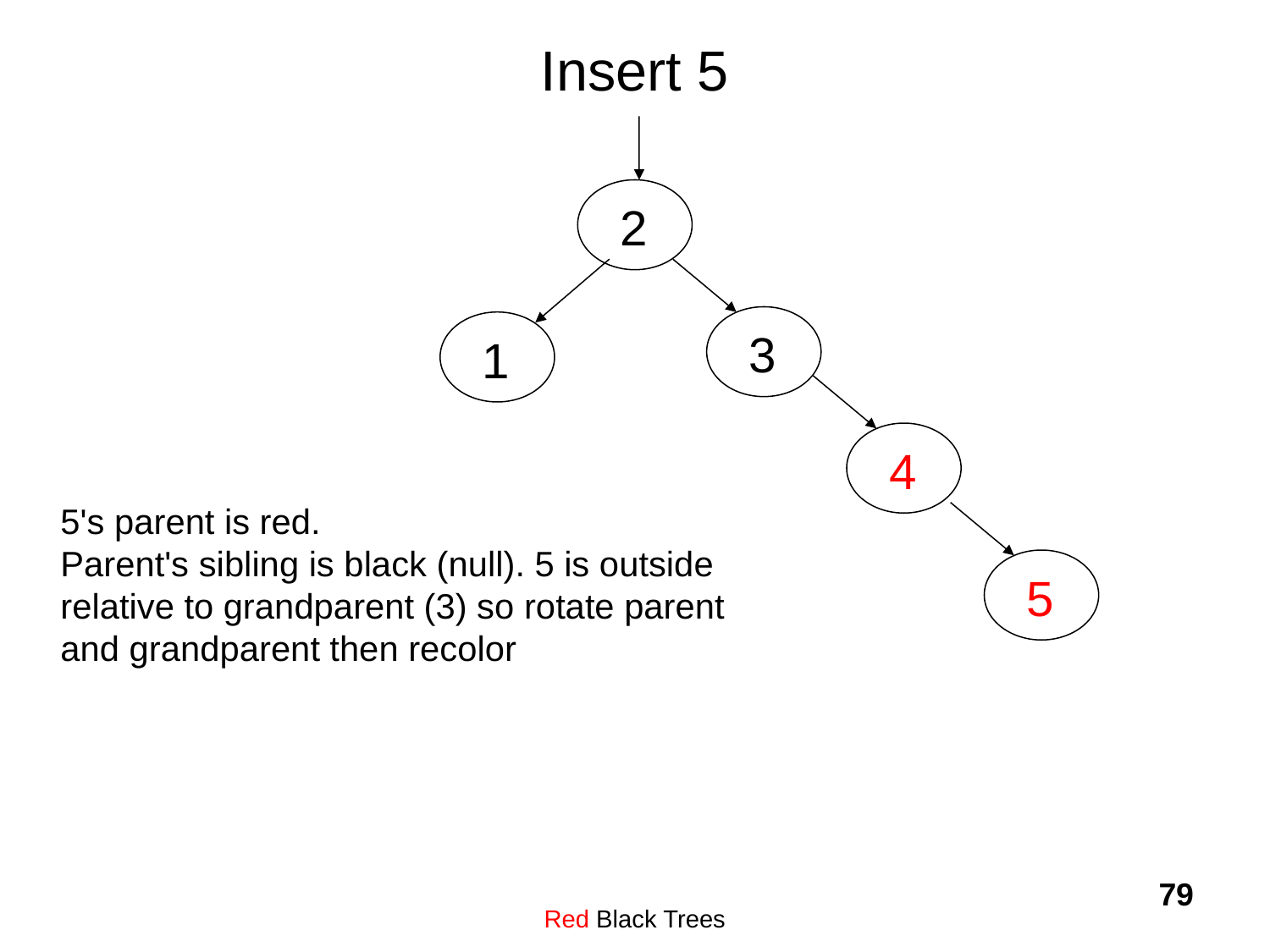

# Insert 5

2

3

1

4
5's parent is red.
Parent's sibling is black (null). 5 is outside relative to grandparent (3) so rotate parent and grandparent then recolor

5

Red Black Trees
79